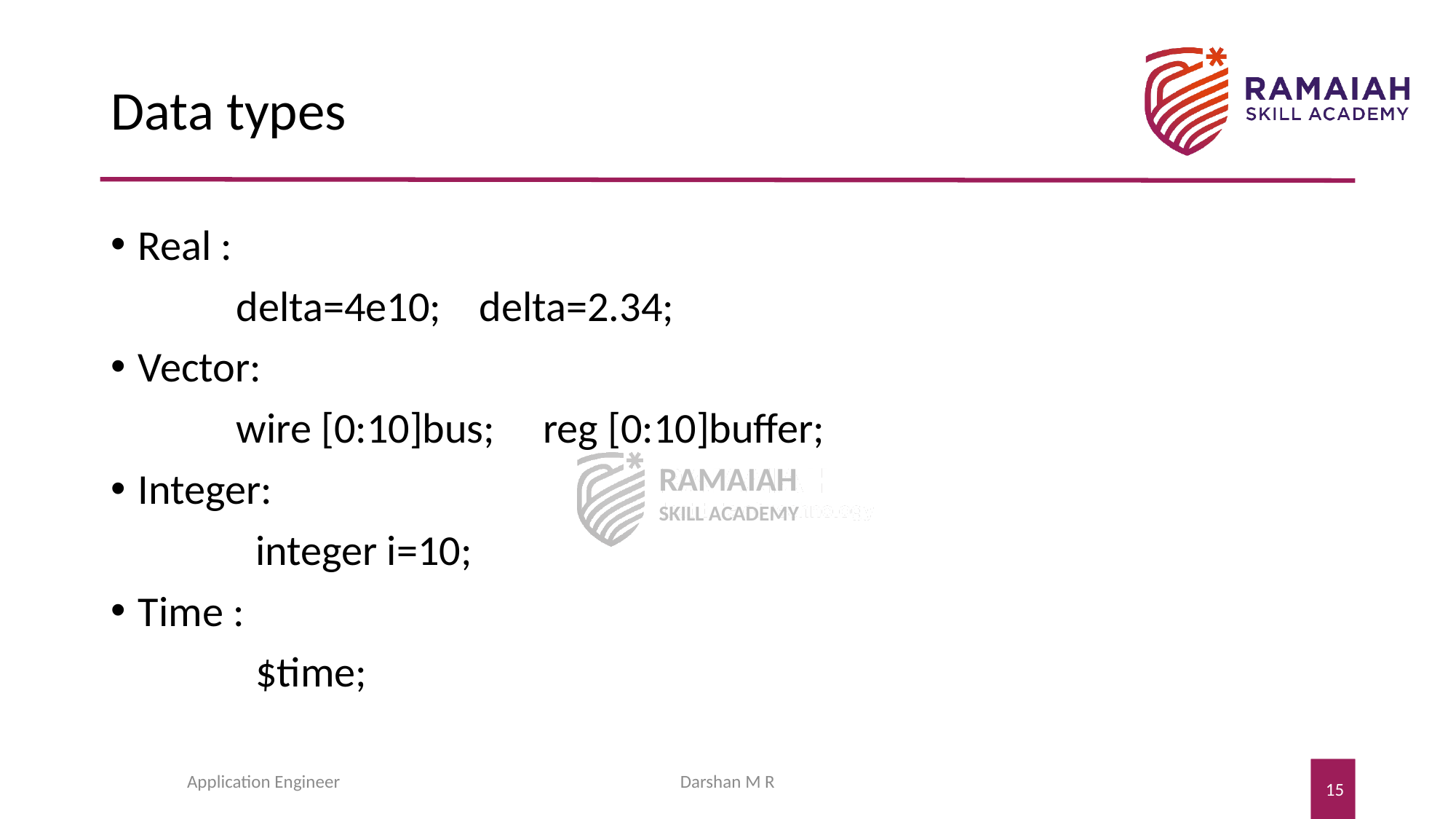

# Data types
Real :
             delta=4e10;    delta=2.34;
Vector:
             wire [0:10]bus;     reg [0:10]buffer;
Integer:
               integer i=10;
Time :
               $time;
Application Engineer
Darshan M R